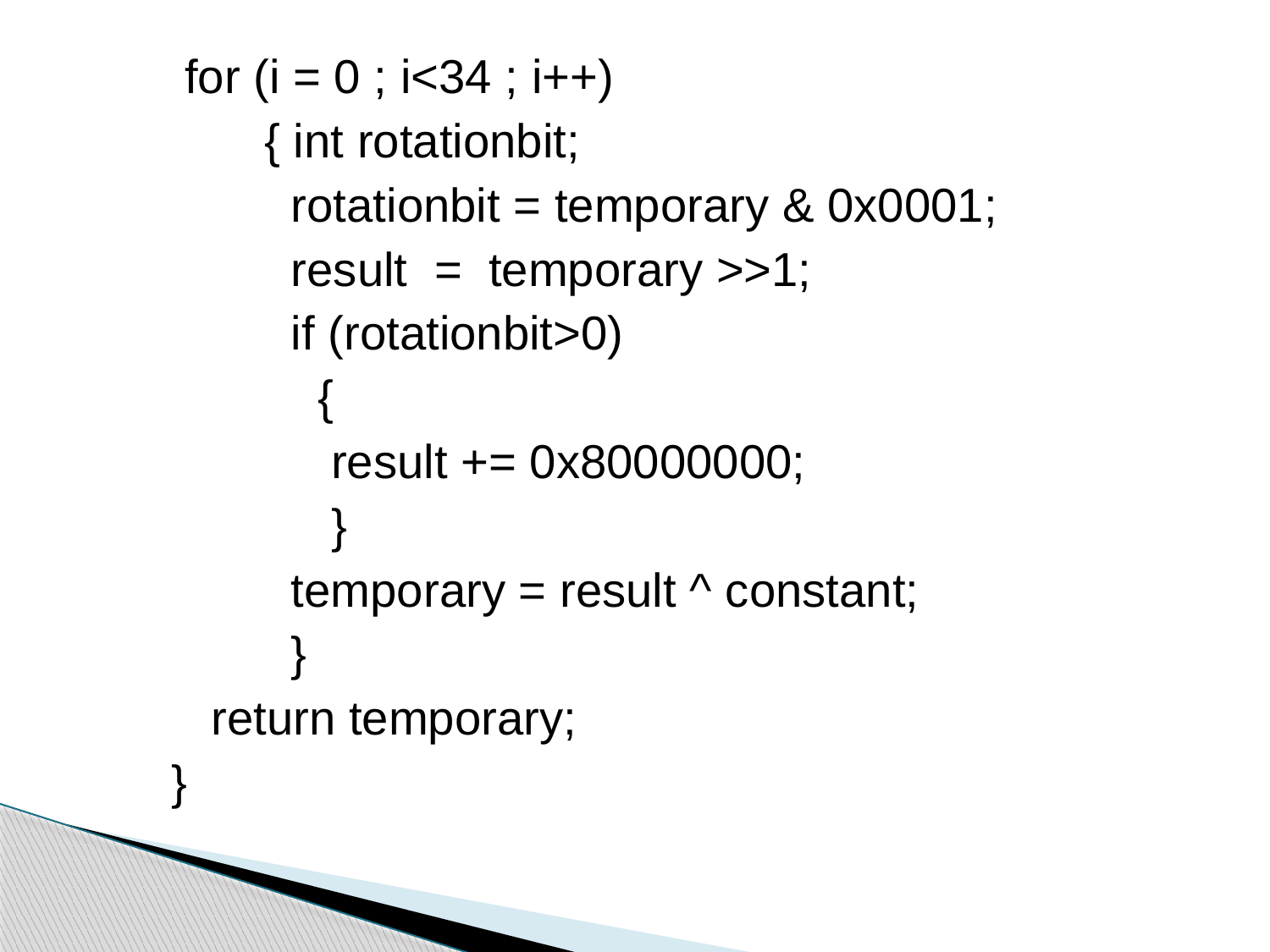

for (i = 0 ; i<34 ; i++)
             { int rotationbit;
               rotationbit = temporary & 0x0001;
               result  =  temporary >>1;
               if (rotationbit>0)
                 {
                  result += 0x80000000;
                  }
               temporary = result ^ constant;
               }
         return temporary;
      }